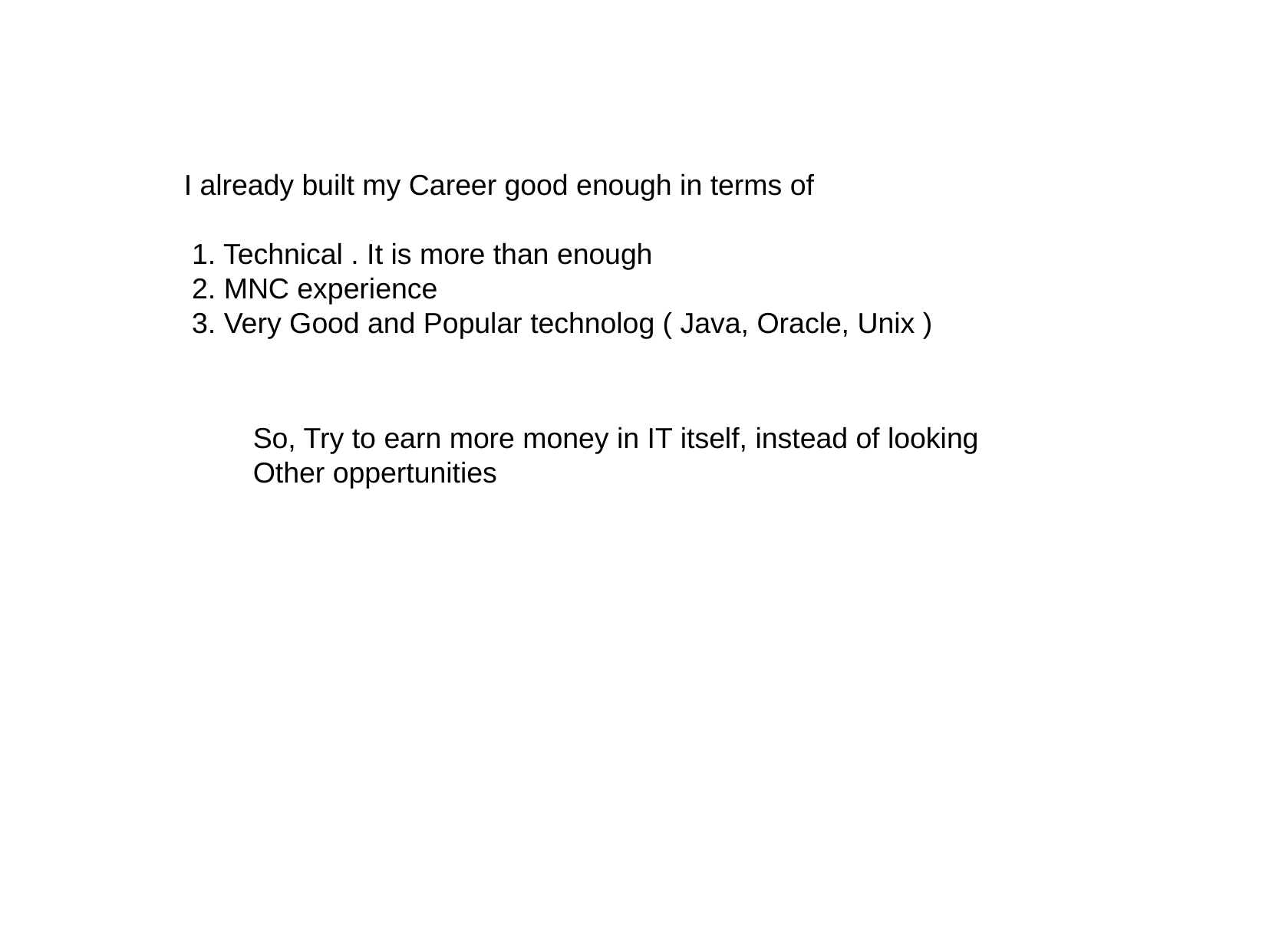

I already built my Career good enough in terms of

 1. Technical . It is more than enough
 2. MNC experience
 3. Very Good and Popular technolog ( Java, Oracle, Unix )
So, Try to earn more money in IT itself, instead of looking
Other oppertunities